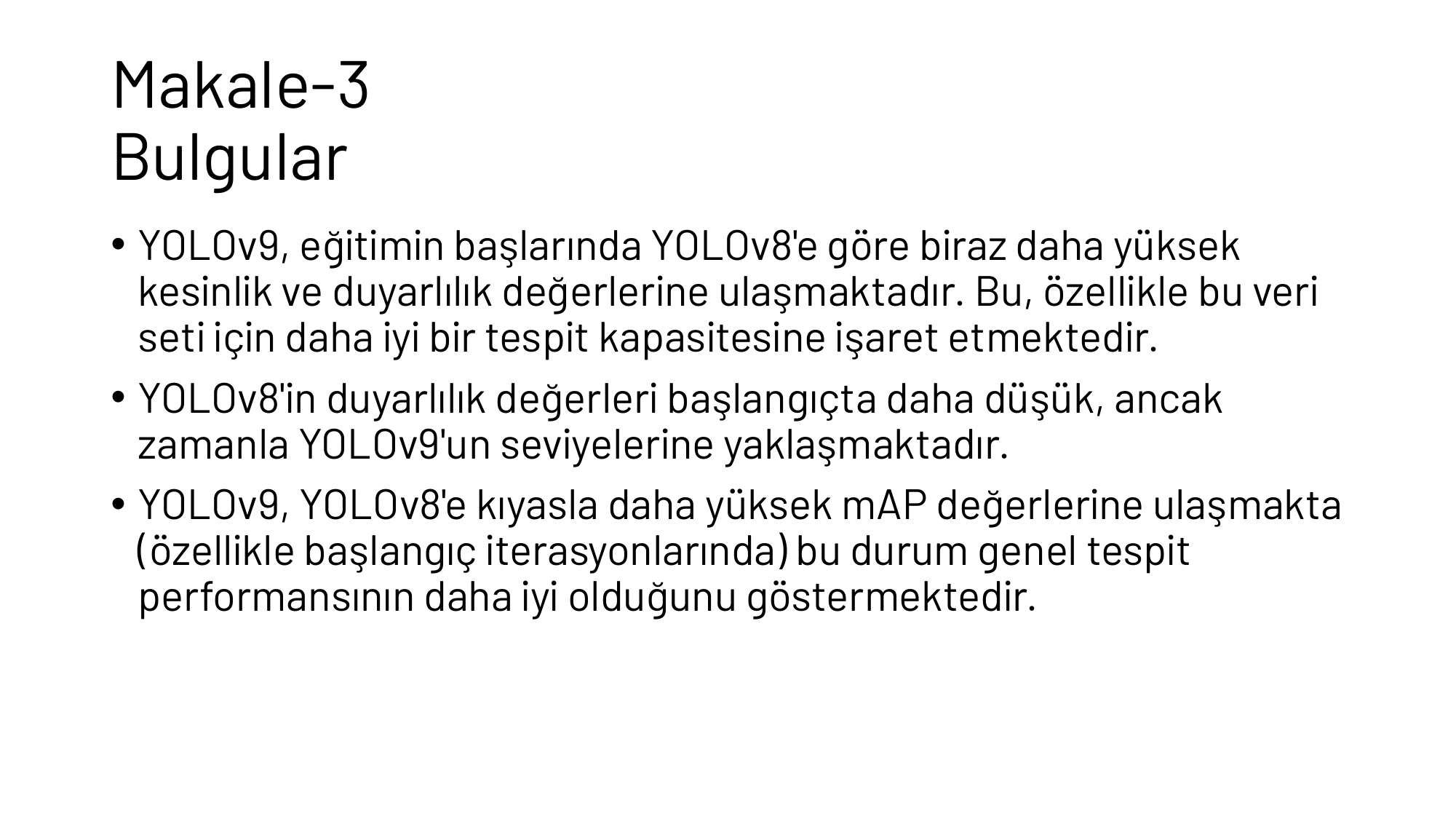

# Makale-3 Bulgular
YOLOv9, eğitimin başlarında YOLOv8'e göre biraz daha yüksek kesinlik ve duyarlılık değerlerine ulaşmaktadır. Bu, özellikle bu veri seti için daha iyi bir tespit kapasitesine işaret etmektedir.
YOLOv8'in duyarlılık değerleri başlangıçta daha düşük, ancak zamanla YOLOv9'un seviyelerine yaklaşmaktadır.
YOLOv9, YOLOv8'e kıyasla daha yüksek mAP değerlerine ulaşmakta (özellikle başlangıç iterasyonlarında) bu durum genel tespit performansının daha iyi olduğunu göstermektedir.